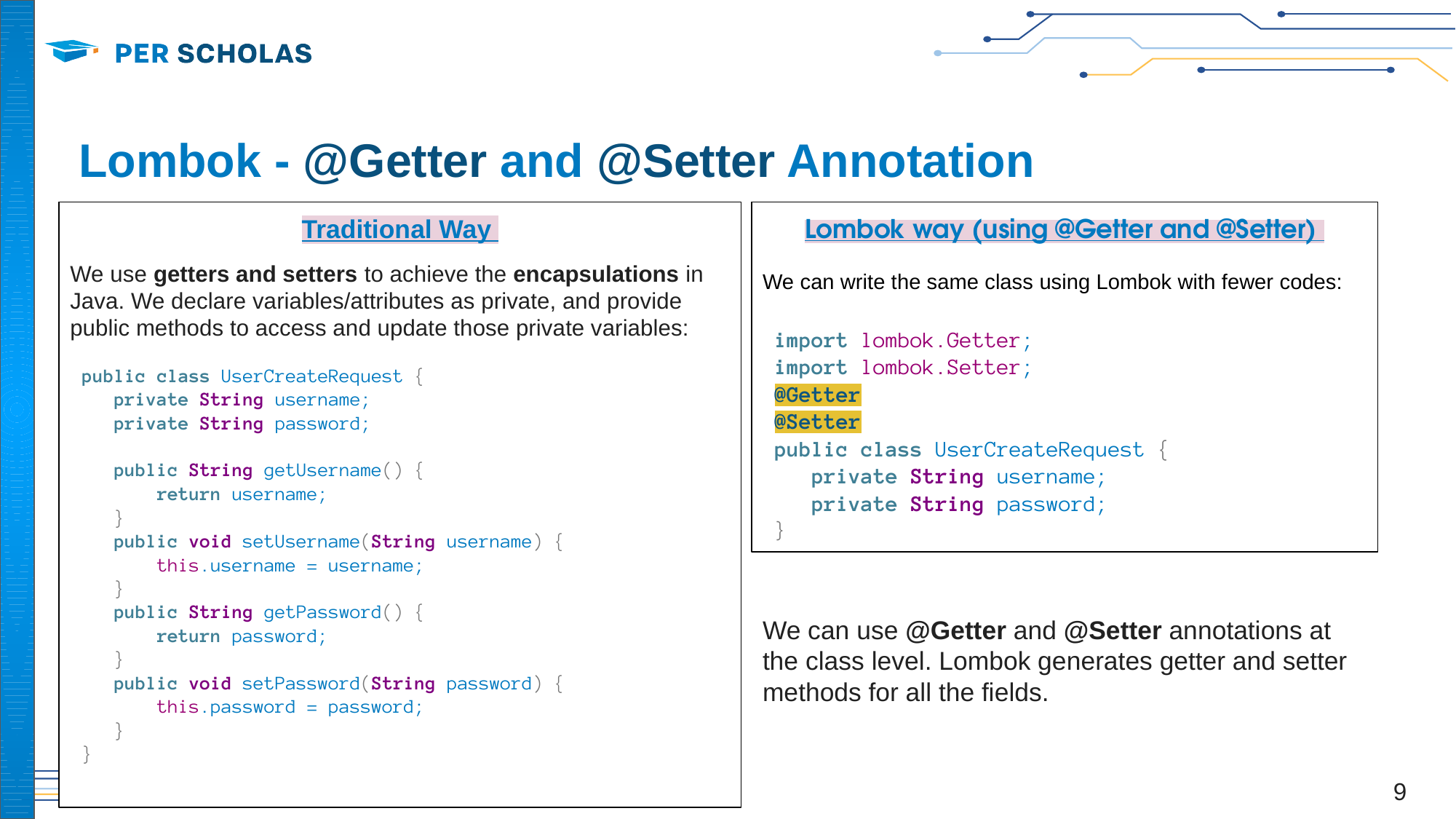

# Lombok - @Getter and @Setter Annotation
Traditional Way
We use getters and setters to achieve the encapsulations in Java. We declare variables/attributes as private, and provide public methods to access and update those private variables:

public class UserCreateRequest {
   private String username;
   private String password;

   public String getUsername() {
       return username;
   }
   public void setUsername(String username) {
       this.username = username;
   }
   public String getPassword() {
       return password;
   }
   public void setPassword(String password) {
       this.password = password;
   }
}
Lombok way (using @Getter and @Setter)

We can write the same class using Lombok with fewer codes:

import lombok.Getter;
import lombok.Setter;
@Getter
@Setter
public class UserCreateRequest {
   private String username;
   private String password;
}
We can use @Getter and @Setter annotations at the class level. Lombok generates getter and setter methods for all the fields.
9